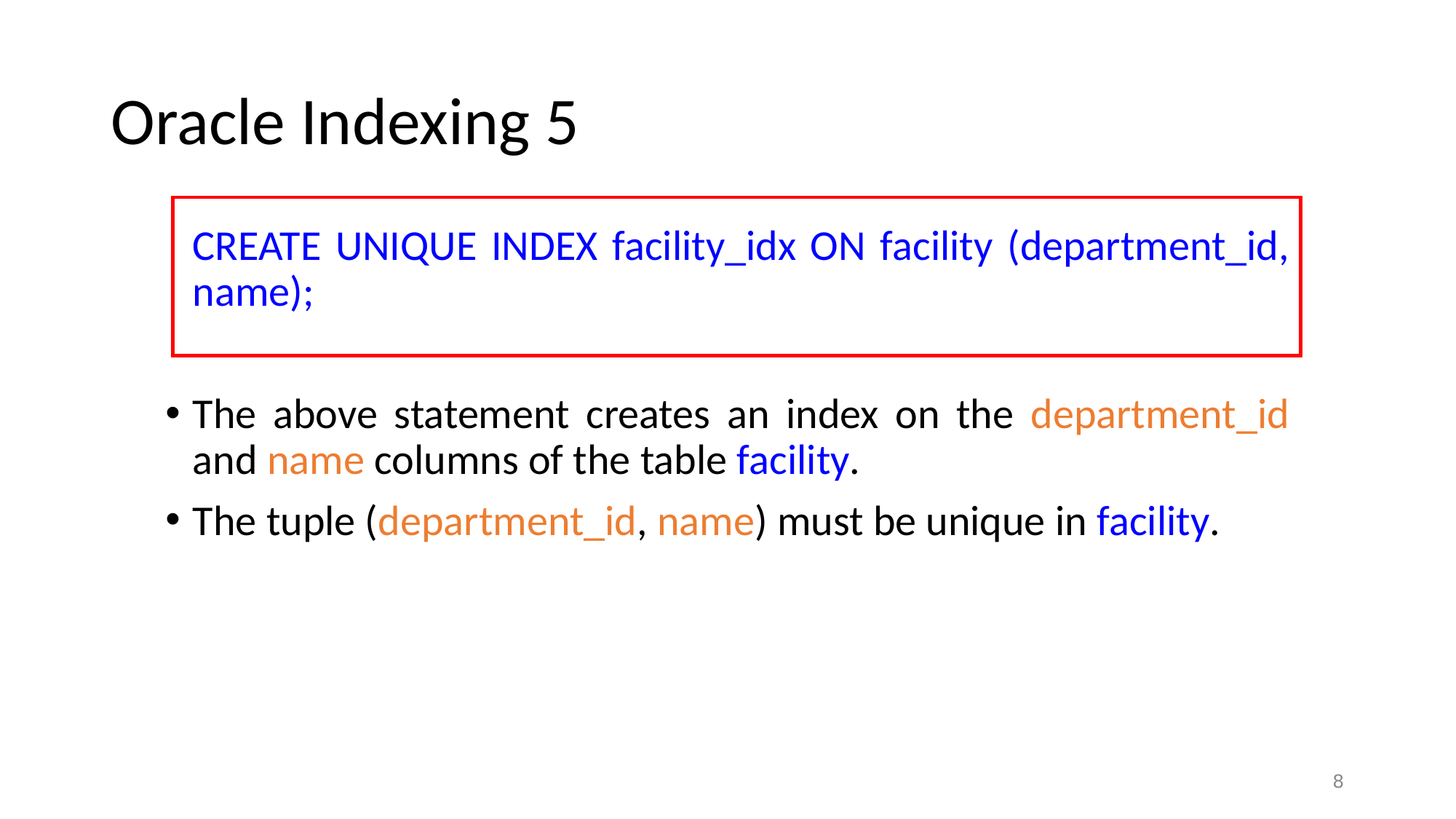

# Oracle Indexing 5

	CREATE UNIQUE INDEX facility_idx ON facility (department_id, name);

The above statement creates an index on the department_id and name columns of the table facility.
The tuple (department_id, name) must be unique in facility.

8